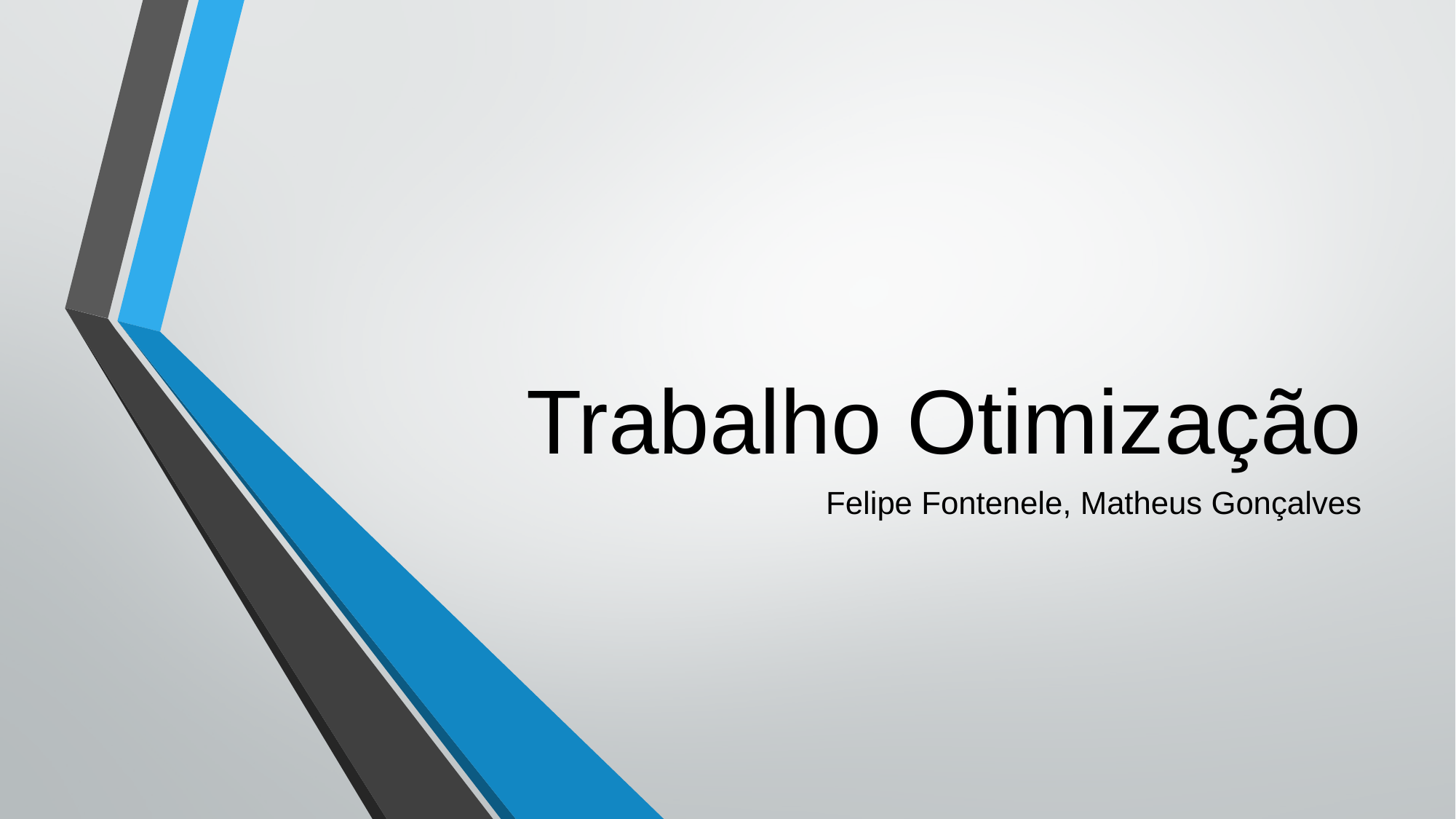

# Trabalho Otimização
Felipe Fontenele, Matheus Gonçalves